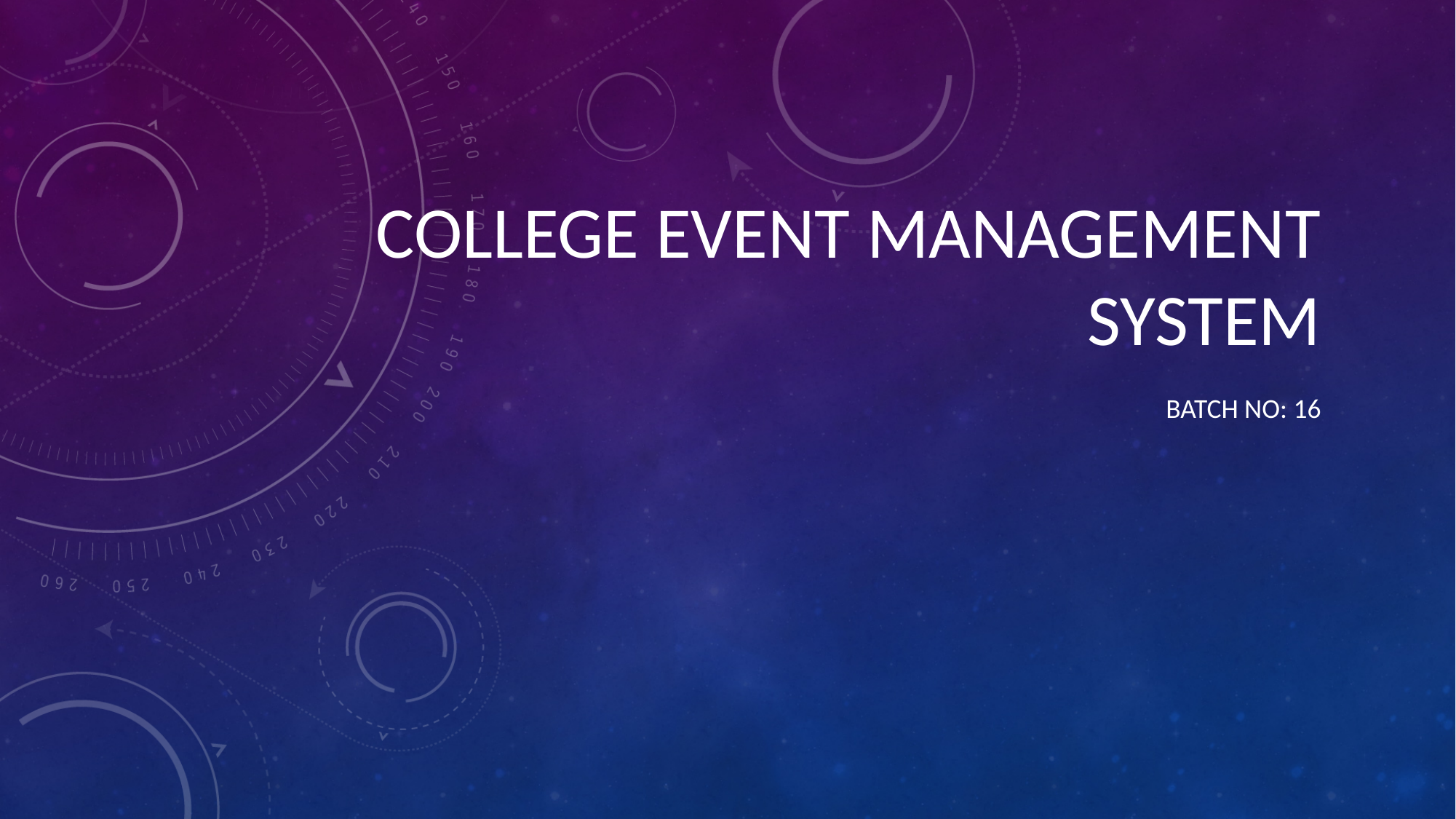

# College Event Management System
Batch No: 16